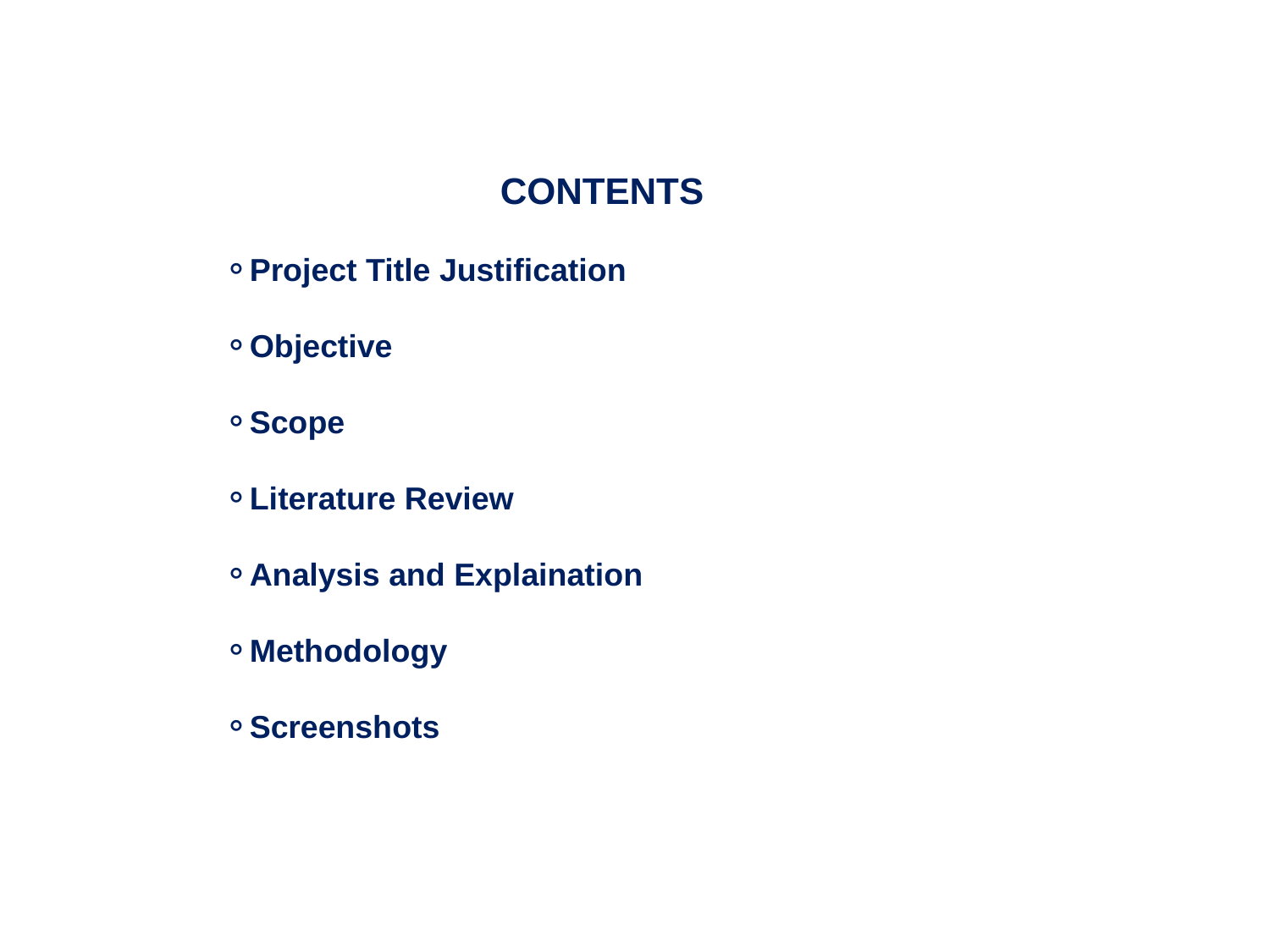

CONTENTS
Project Title Justification
Objective
Scope
Literature Review
Analysis and Explaination
Methodology
Screenshots